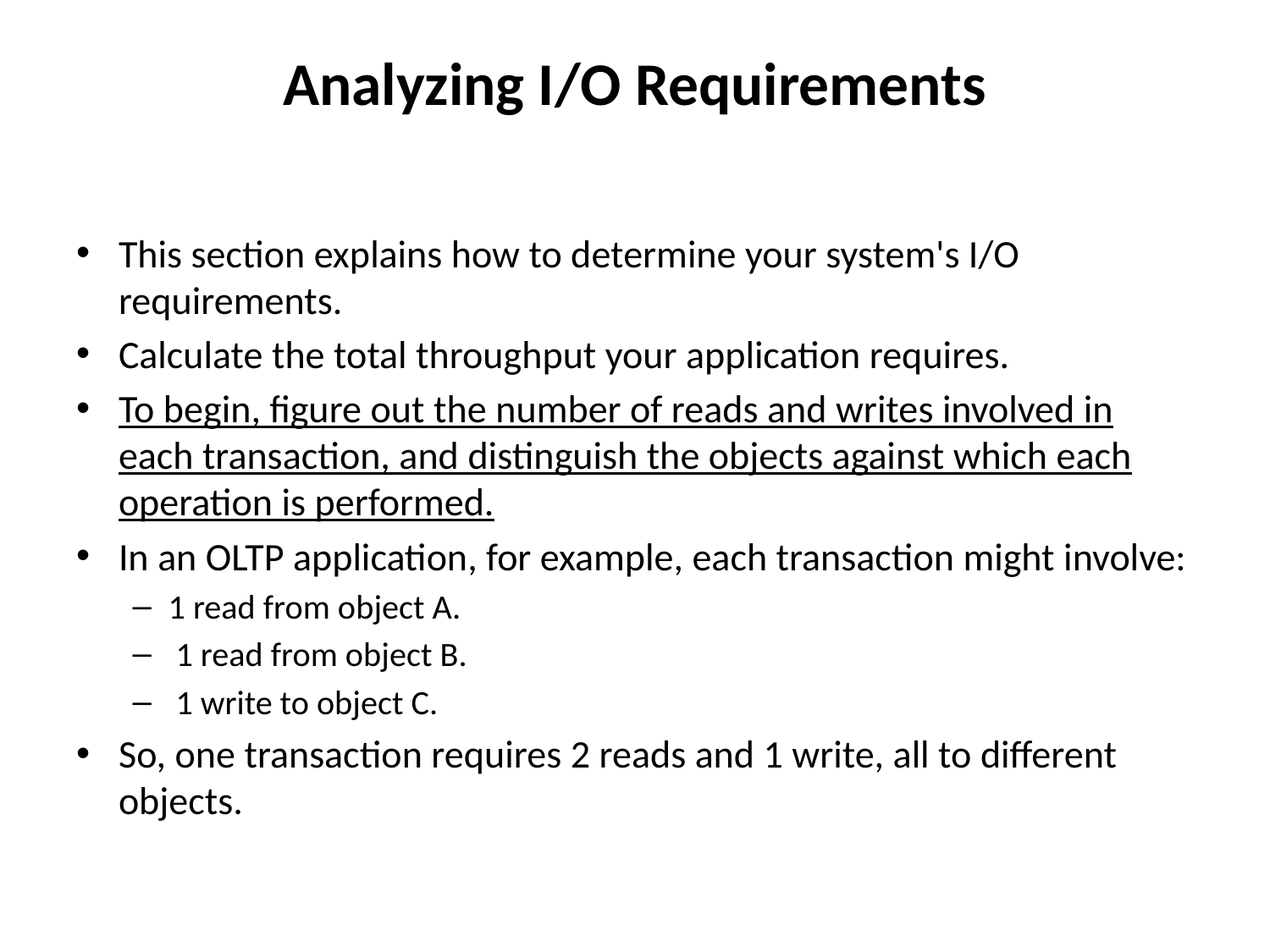

# Analyzing I/O Requirements
This section explains how to determine your system's I/O requirements.
Calculate the total throughput your application requires.
To begin, figure out the number of reads and writes involved in each transaction, and distinguish the objects against which each operation is performed.
In an OLTP application, for example, each transaction might involve:
1 read from object A.
 1 read from object B.
 1 write to object C.
So, one transaction requires 2 reads and 1 write, all to different objects.